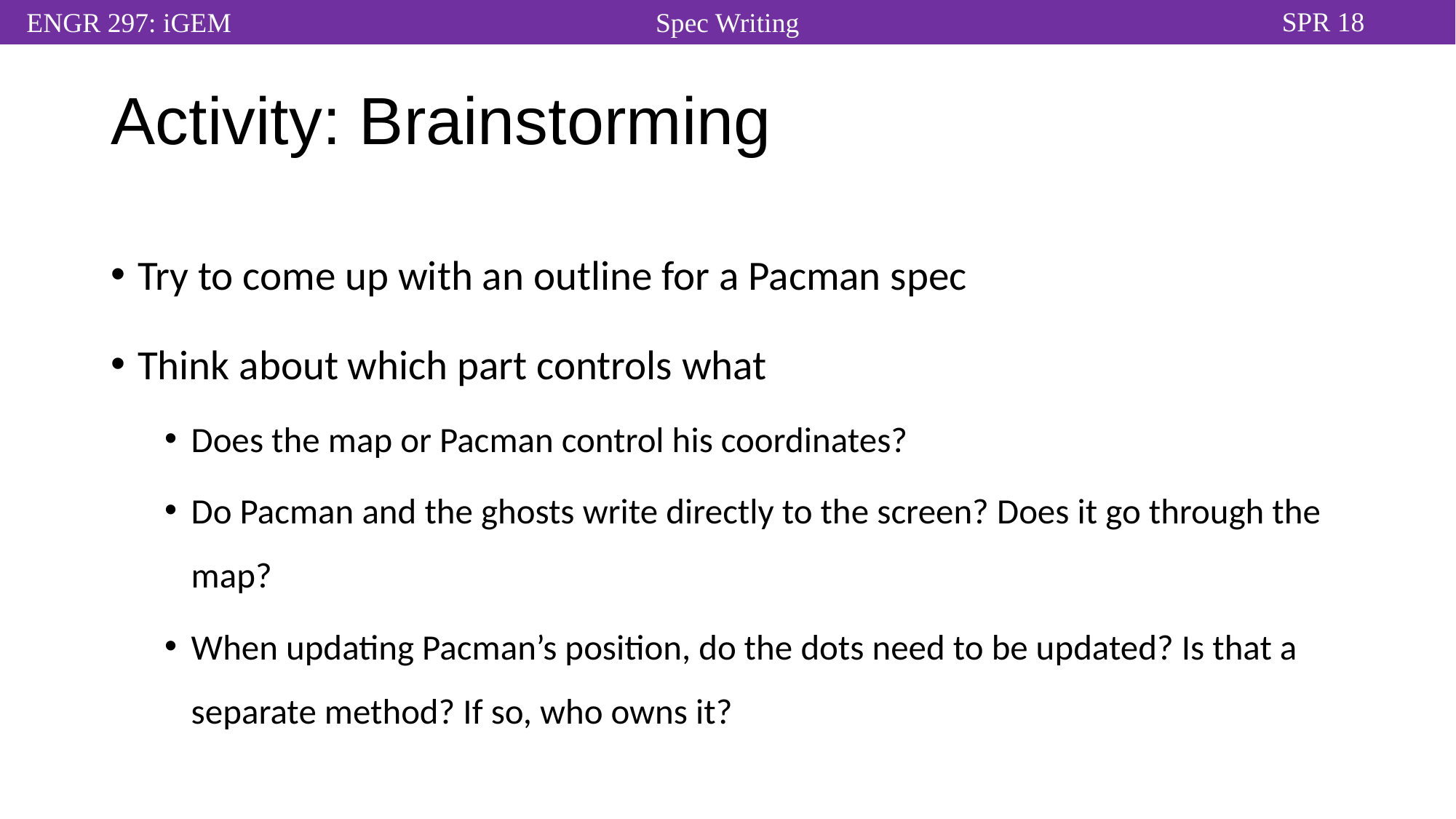

# Activity: Brainstorming
Try to come up with an outline for a Pacman spec
Think about which part controls what
Does the map or Pacman control his coordinates?
Do Pacman and the ghosts write directly to the screen? Does it go through the map?
When updating Pacman’s position, do the dots need to be updated? Is that a separate method? If so, who owns it?